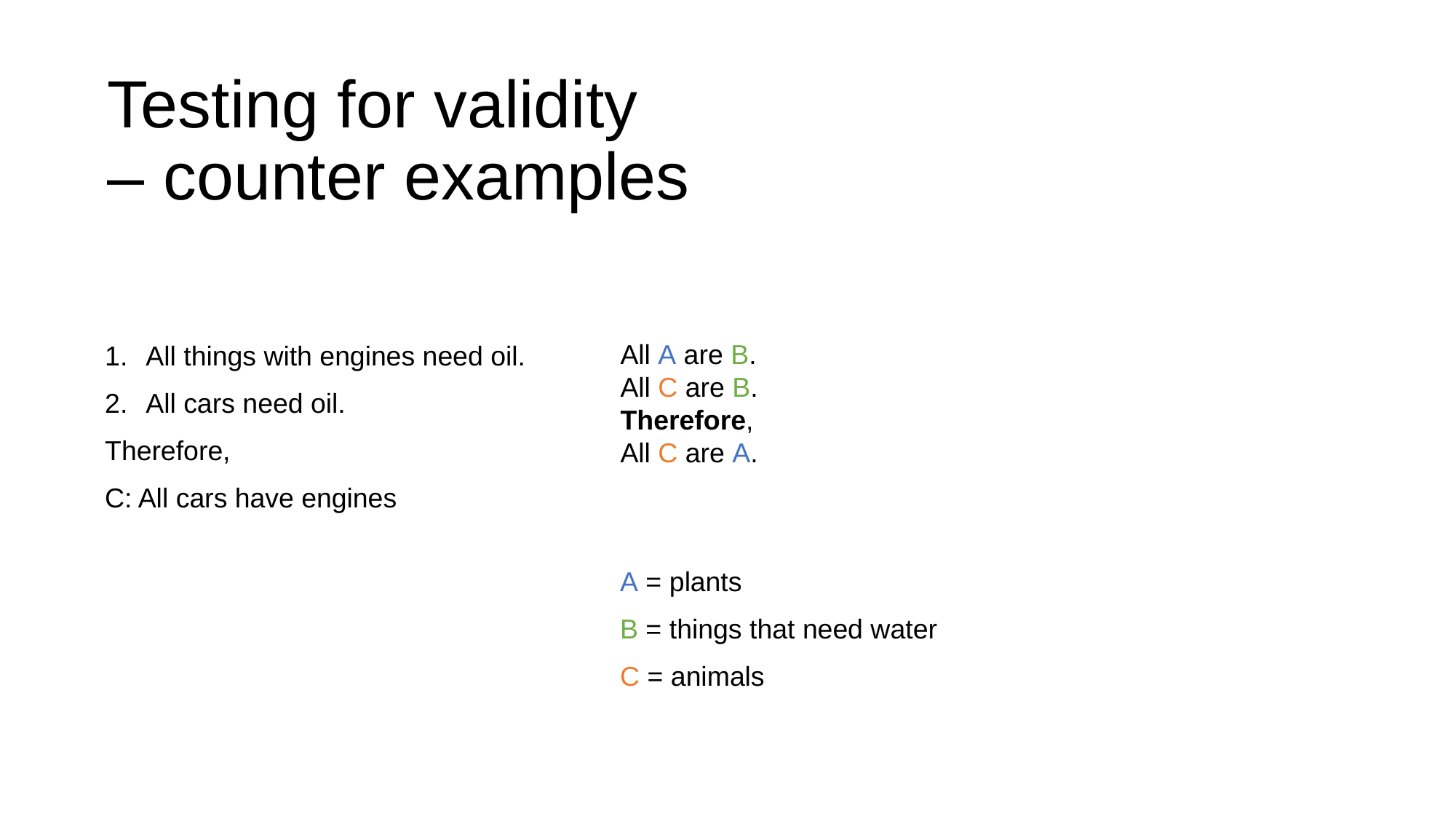

Testing for validity
– counter examples
All A are B.
All C are B.
Therefore,
All C are A.

All things with engines need oil.
All cars need oil.
Therefore,
C: All cars have engines
A = things with engines
B = things that need oil
C = cars
A = plants
B = things that need water
C = animals